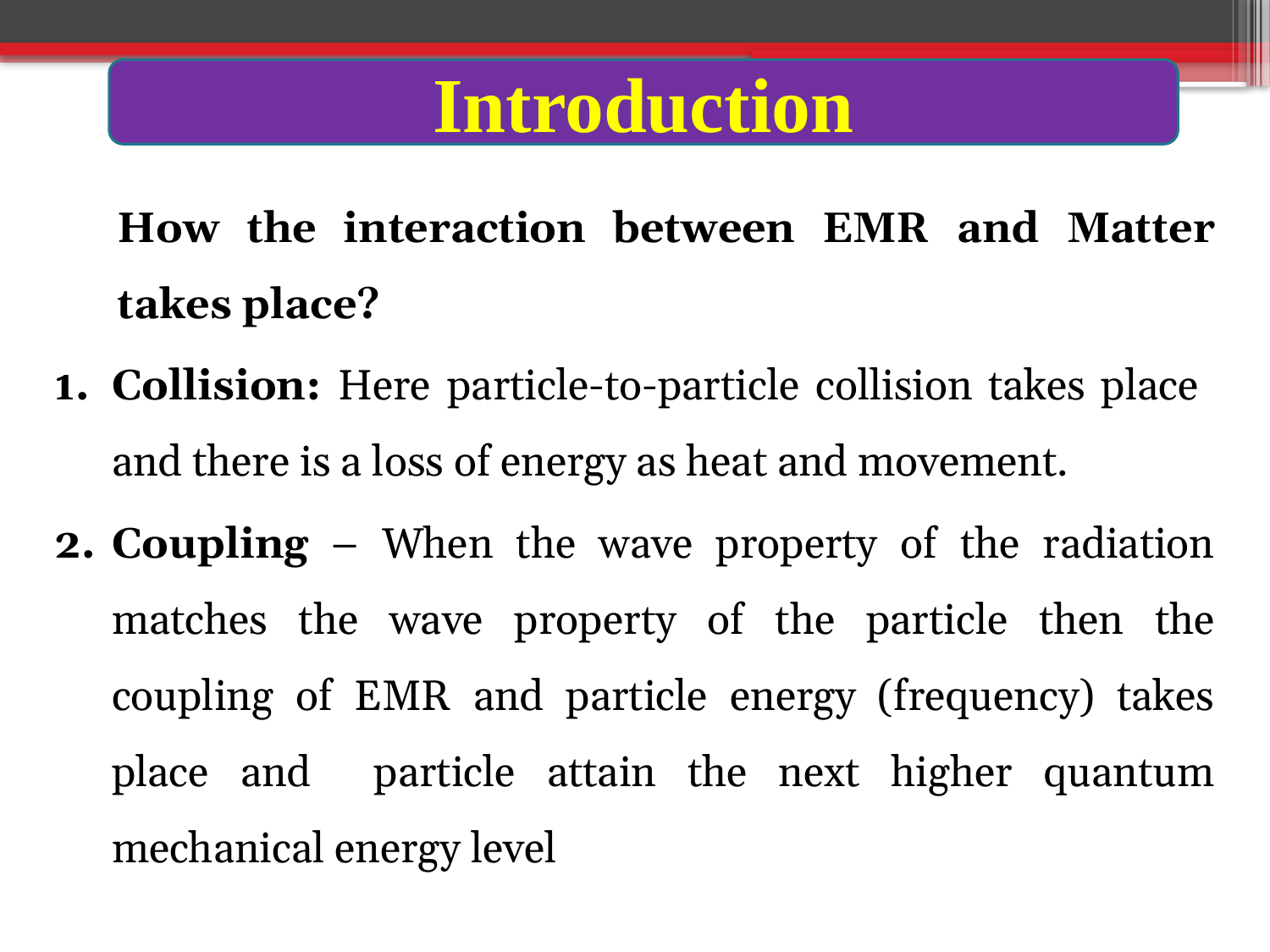

Introduction
How the interaction between EMR and Matter takes place?
Collision: Here particle-to-particle collision takes place  and there is a loss of energy as heat and movement.
Coupling – When the wave property of the radiation matches the wave property of the particle then the coupling of EMR and particle energy (frequency) takes place and  particle attain the next higher quantum mechanical energy level